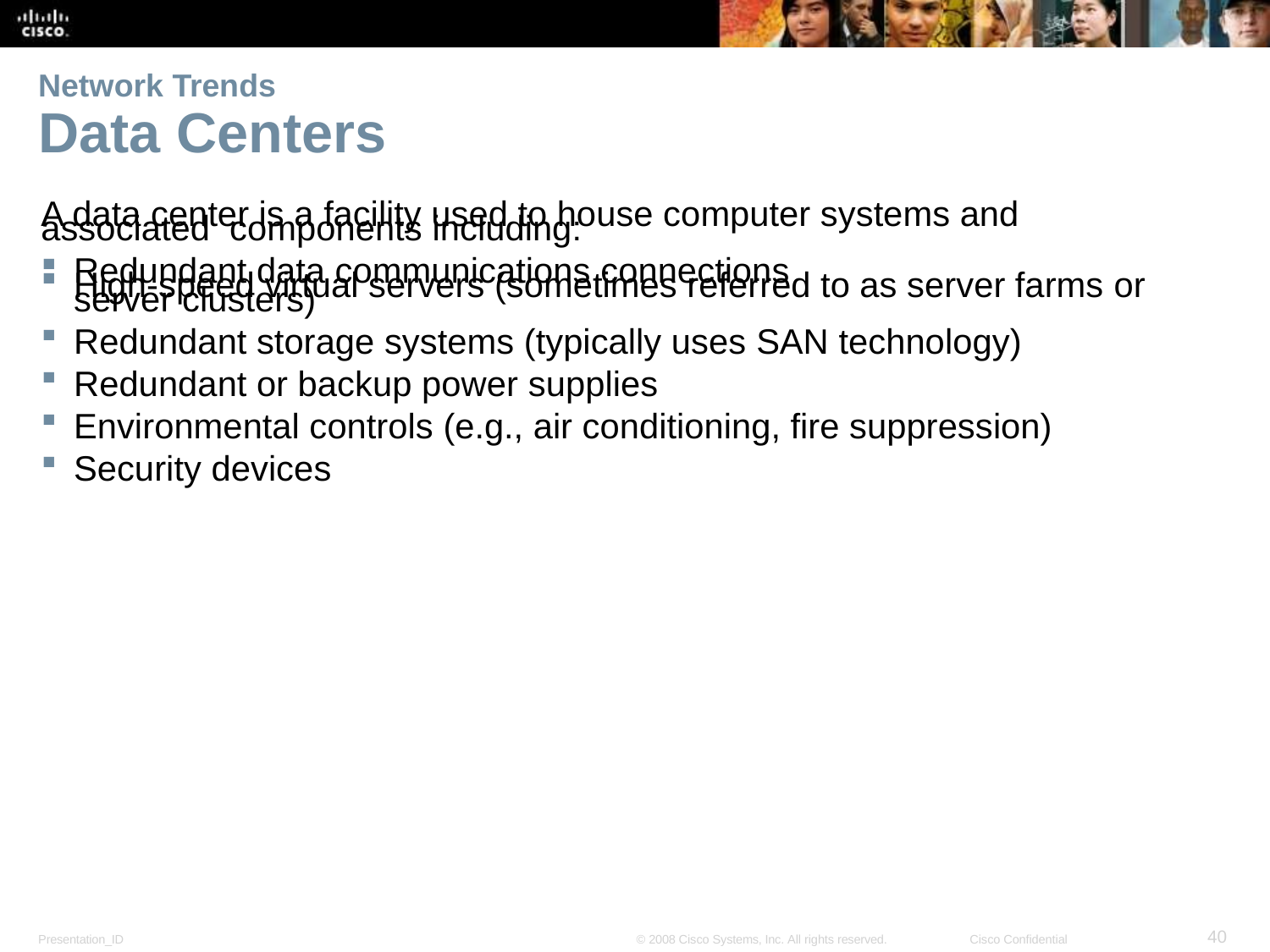

Network Trends
Data Centers
A data center is a facility used to house computer systems and associated  components including:
Redundant data communications connections
High-speed virtual servers (sometimes referred to as server farms or  server clusters)
Redundant storage systems (typically uses SAN technology)
Redundant or backup power supplies
Environmental controls (e.g., air conditioning, fire suppression)
Security devices
40
Presentation_ID
© 2008 Cisco Systems, Inc. All rights reserved.
Cisco Confidential